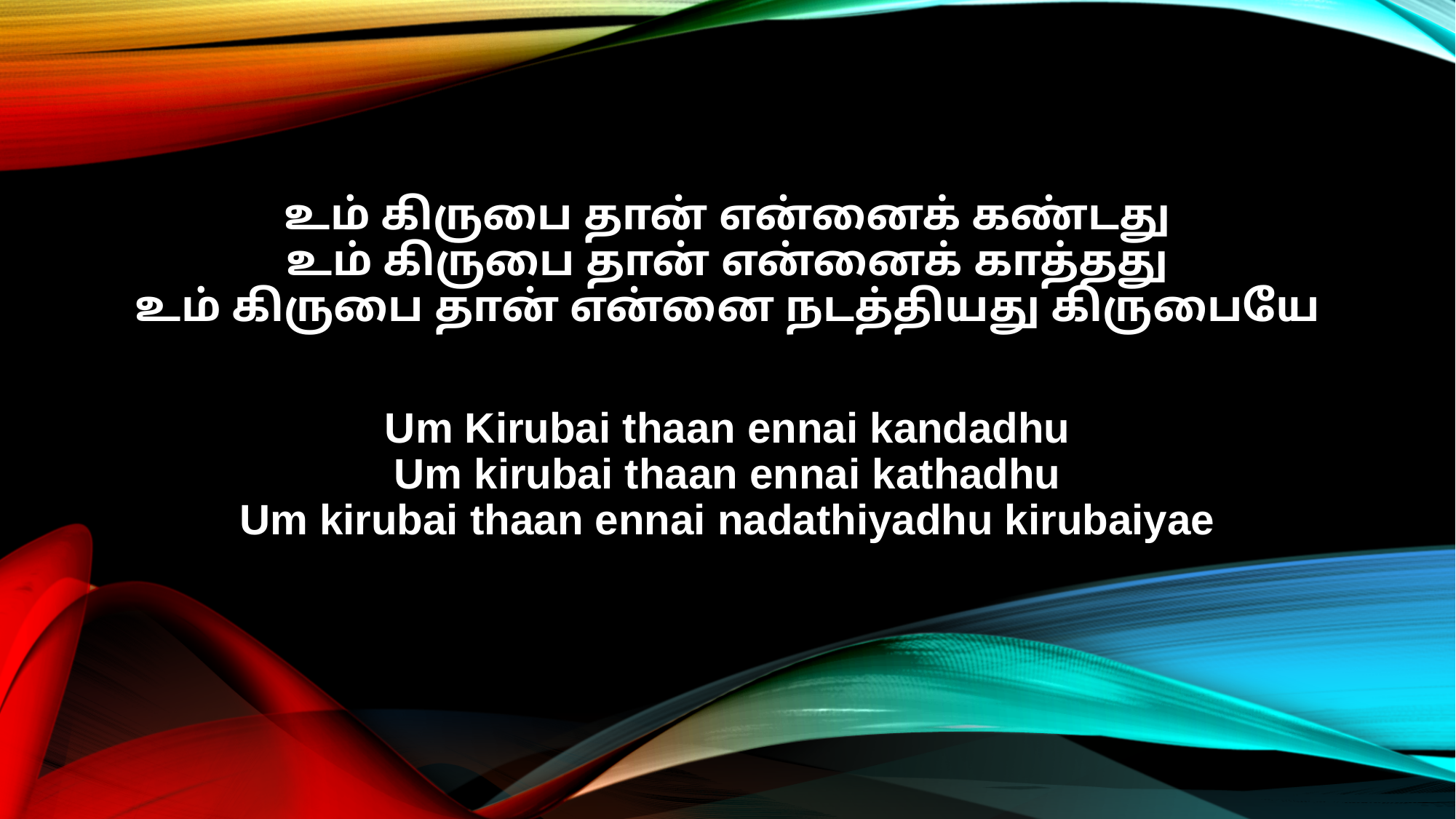

உம் கிருபை தான் என்னைக் கண்டது
உம் கிருபை தான் என்னைக் காத்தது
உம் கிருபை தான் என்னை நடத்தியது கிருபையே

Um Kirubai thaan ennai kandadhu
Um kirubai thaan ennai kathadhu
Um kirubai thaan ennai nadathiyadhu kirubaiyae